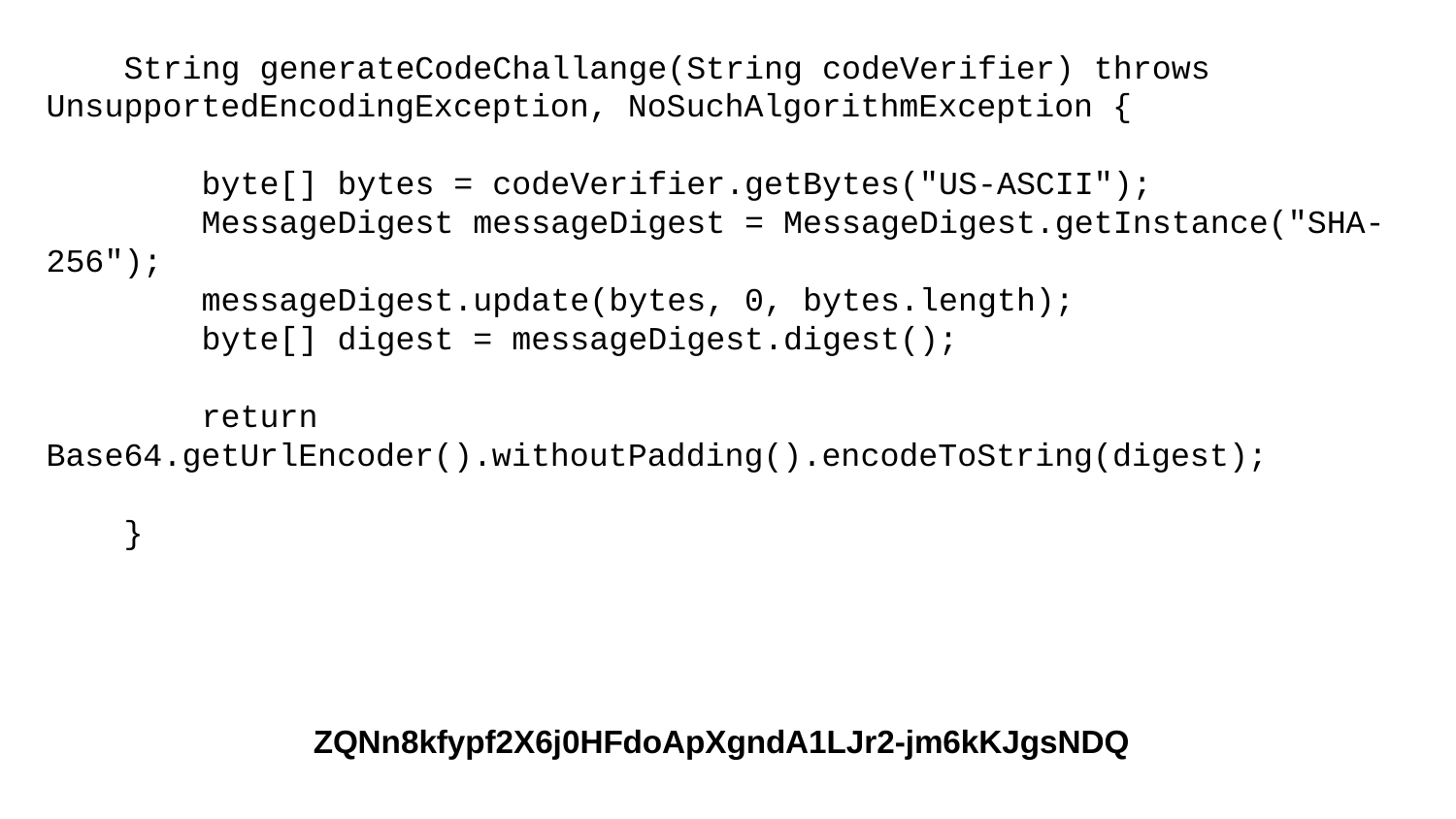

String generateCodeChallange(String codeVerifier) throws UnsupportedEncodingException, NoSuchAlgorithmException {
        byte[] bytes = codeVerifier.getBytes("US-ASCII");
        MessageDigest messageDigest = MessageDigest.getInstance("SHA-256");
        messageDigest.update(bytes, 0, bytes.length);
        byte[] digest = messageDigest.digest();

        return Base64.getUrlEncoder().withoutPadding().encodeToString(digest);
    }

ZQNn8kfypf2X6j0HFdoApXgndA1LJr2-jm6kKJgsNDQ